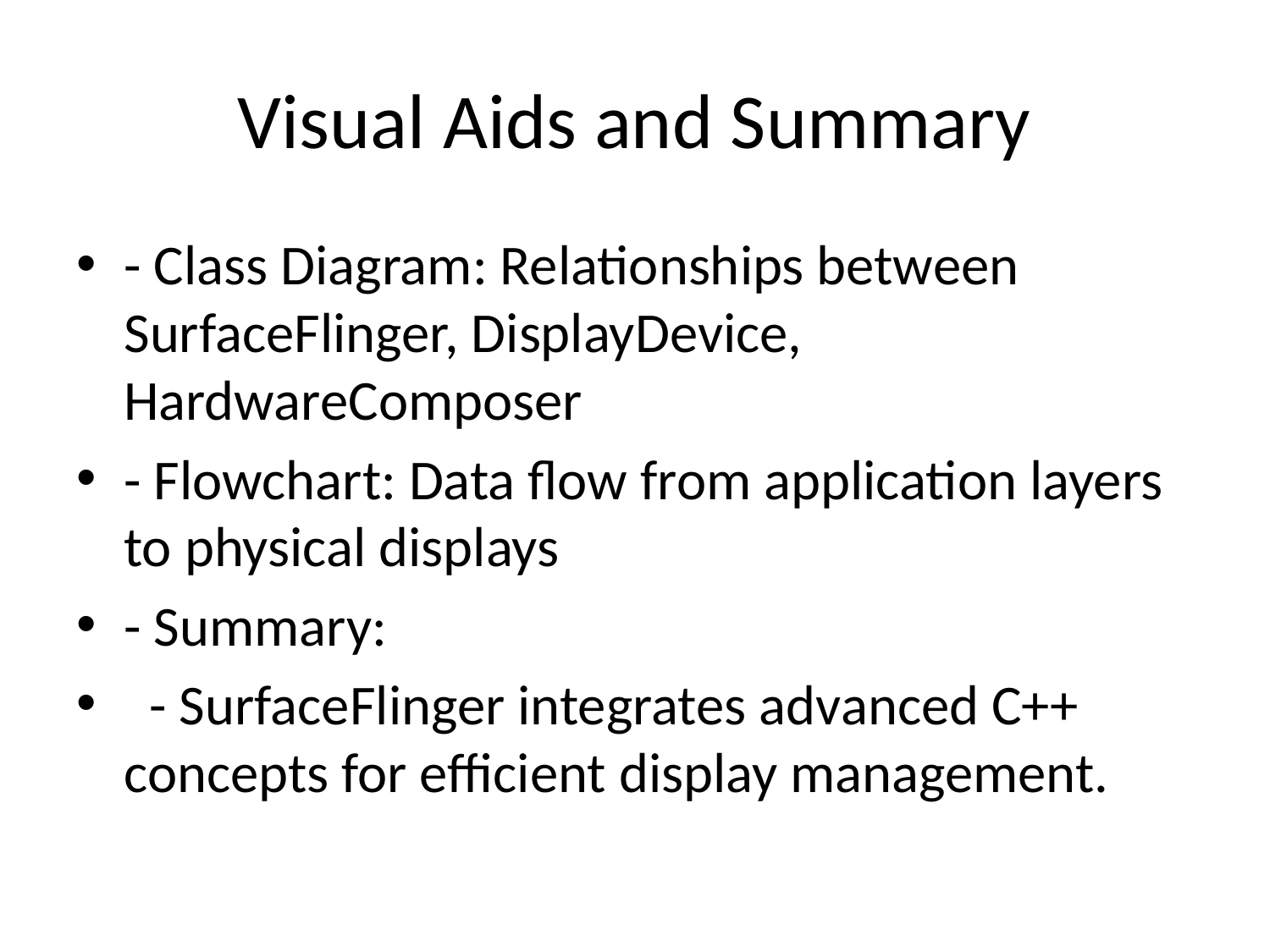

# Visual Aids and Summary
- Class Diagram: Relationships between SurfaceFlinger, DisplayDevice, HardwareComposer
- Flowchart: Data flow from application layers to physical displays
- Summary:
  - SurfaceFlinger integrates advanced C++ concepts for efficient display management.